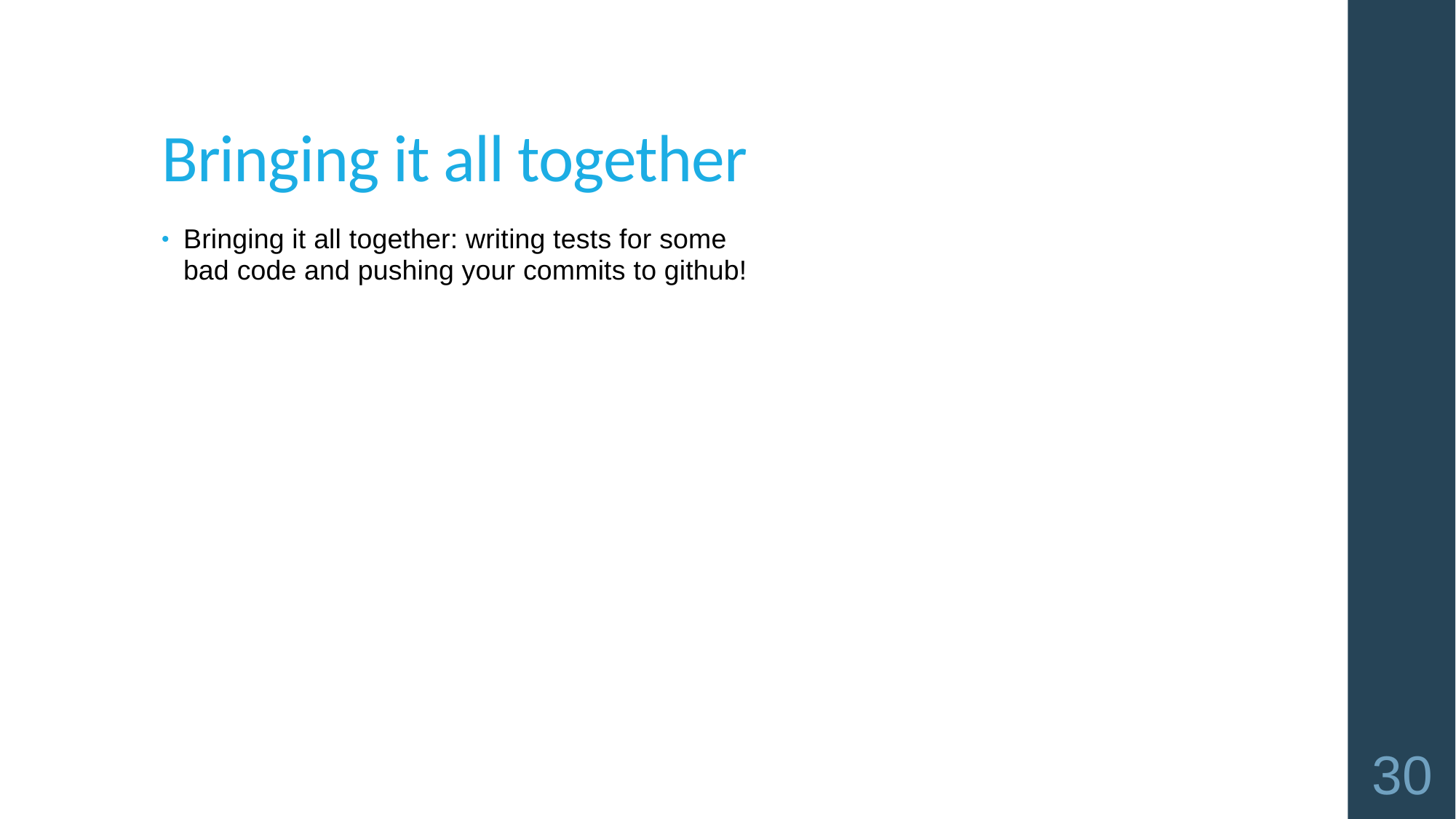

# Bringing it all together
Bringing it all together: writing tests for some bad code and pushing your commits to github!

30